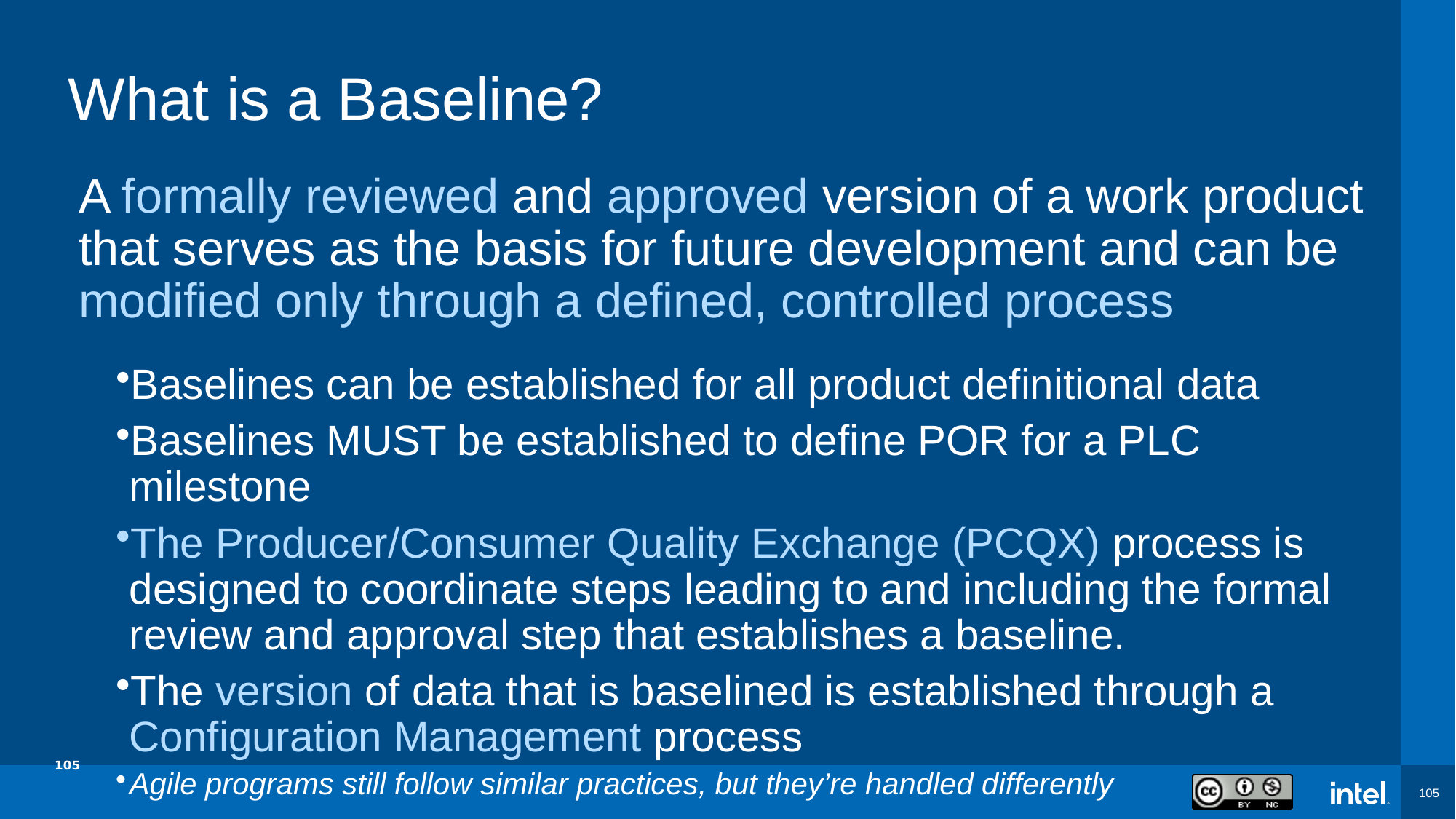

# What is a Baseline?
A formally reviewed and approved version of a work product that serves as the basis for future development and can be modified only through a defined, controlled process
Baselines can be established for all product definitional data
Baselines MUST be established to define POR for a PLC milestone
The Producer/Consumer Quality Exchange (PCQX) process is designed to coordinate steps leading to and including the formal review and approval step that establishes a baseline.
The version of data that is baselined is established through a Configuration Management process
Agile programs still follow similar practices, but they’re handled differently
105